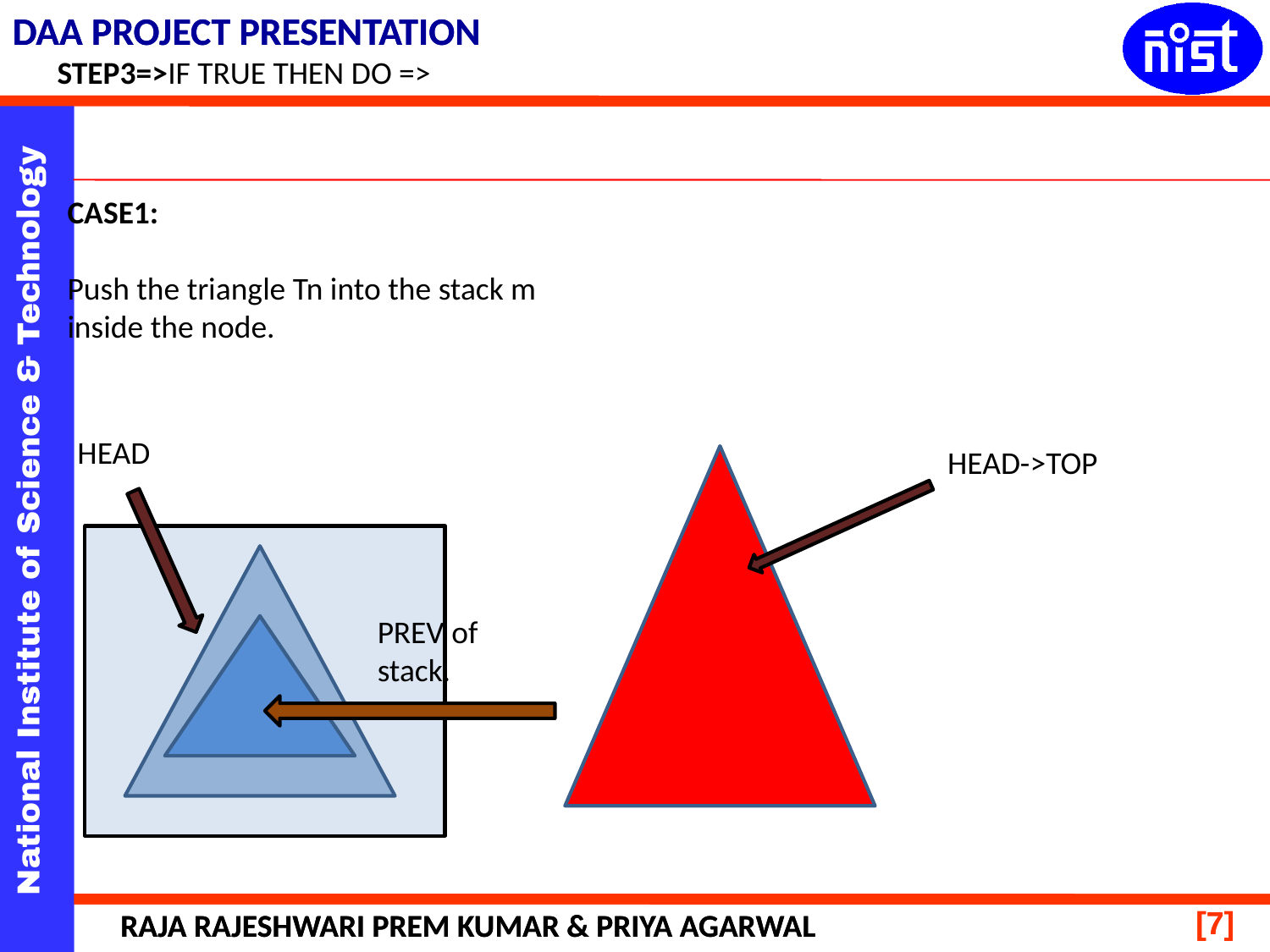

STEP3=>IF TRUE THEN DO =>
CASE1:

Push the triangle Tn into the stack m inside the node.
HEAD
HEAD->TOP

PREV of stack.